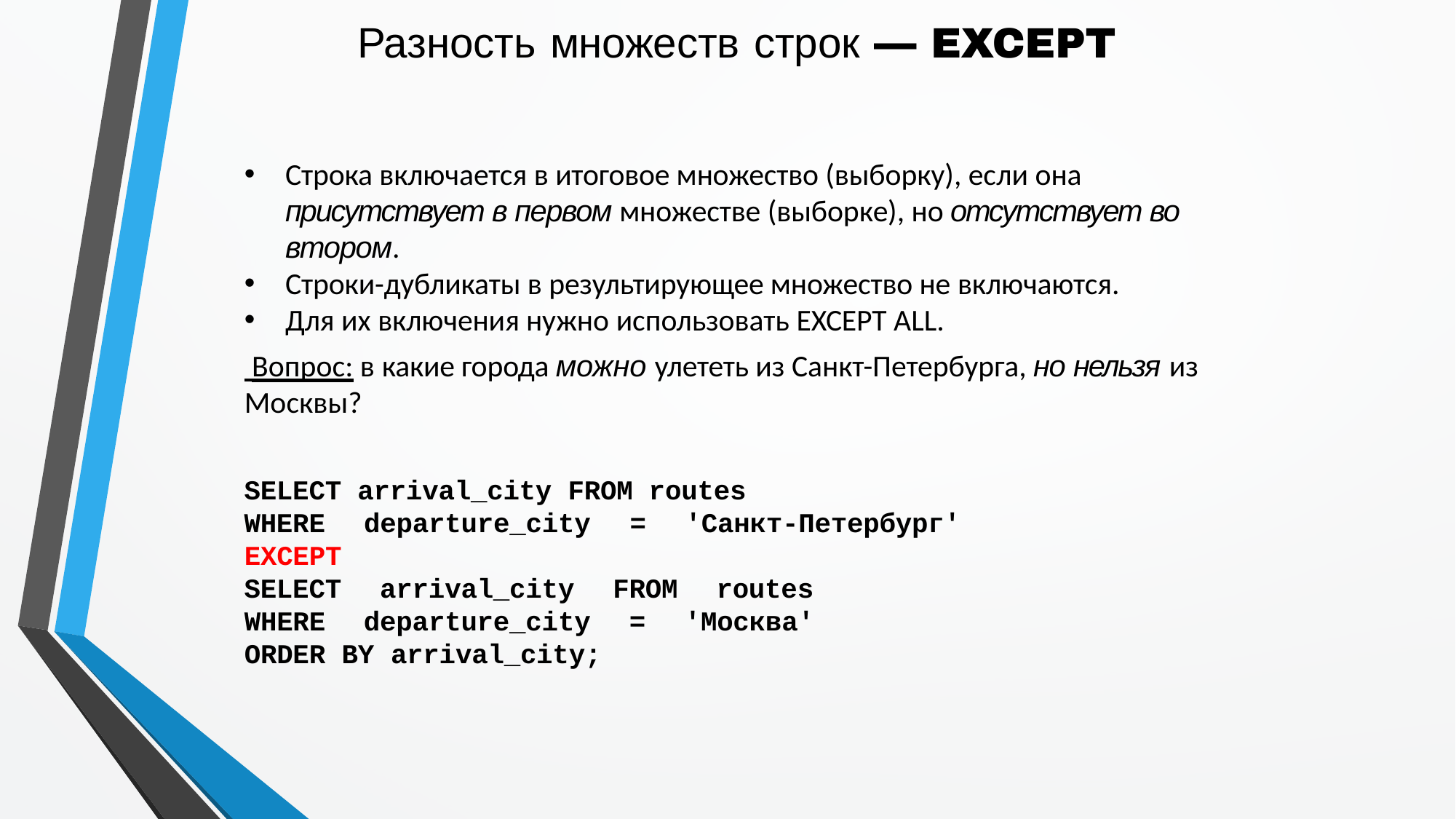

# Разность множеств строк — EXCEPT
Строка включается в итоговое множество (выборку), если она
присутствует в первом множестве (выборке), но отсутствует во  втором.
Строки-дубликаты в результирующее множество не включаются.
Для их включения нужно использовать EXCEPT ALL.
 Вопрос: в какие города можно улететь из Санкт-Петербурга, но нельзя из  Москвы?

SELECT arrival_city FROM routes
WHERE departure_city = 'Санкт-Петербург'  EXCEPT
SELECT arrival_city FROM routes  WHERE departure_city = 'Москва'  ORDER BY arrival_city;